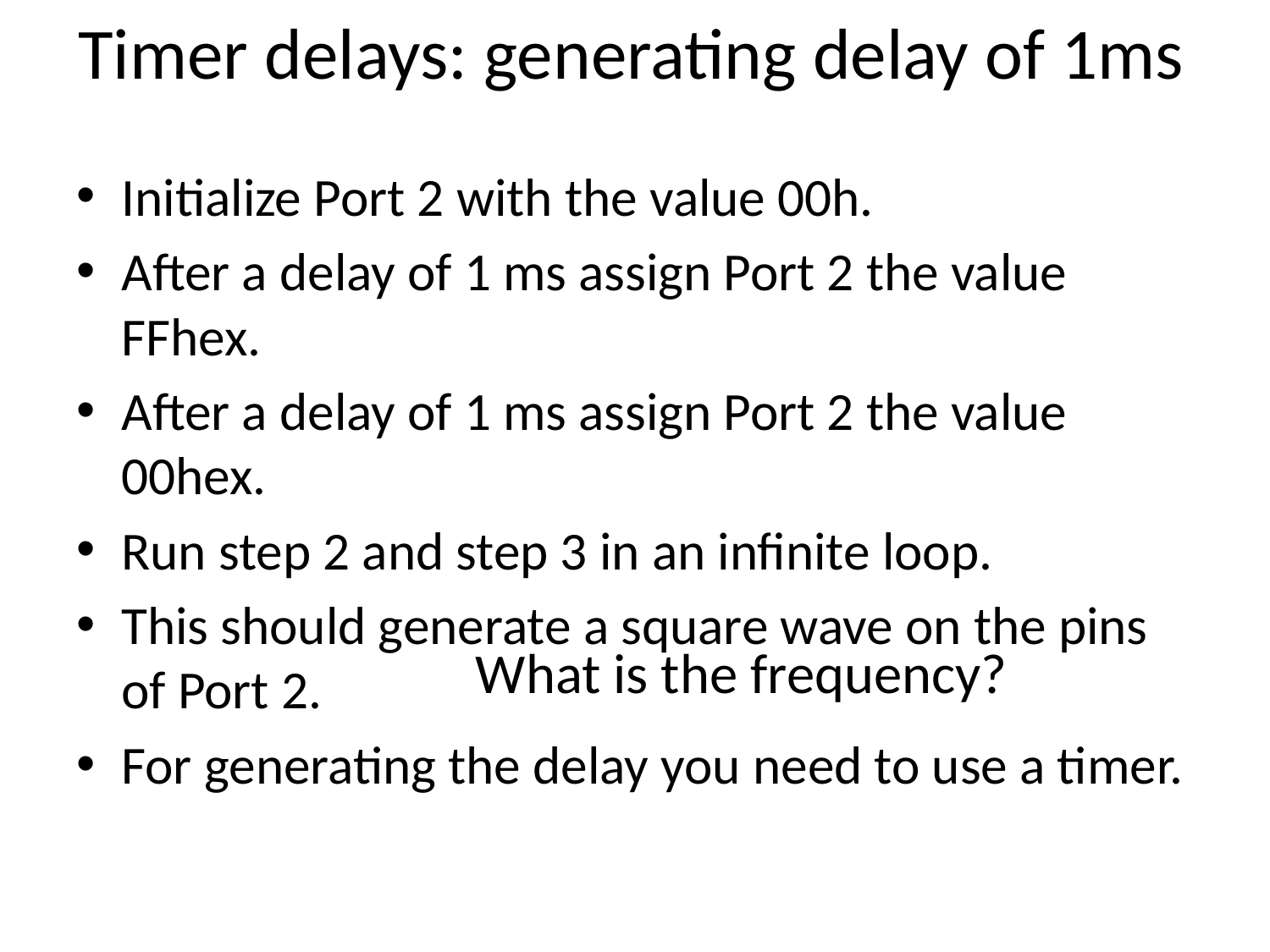

# Timer delays: generating delay of 1ms
Initialize Port 2 with the value 00h.
After a delay of 1 ms assign Port 2 the value FFhex.
After a delay of 1 ms assign Port 2 the value 00hex.
Run step 2 and step 3 in an infinite loop.
This should generate a square wave on the pins of Port 2.
For generating the delay you need to use a timer.

What is the frequency?